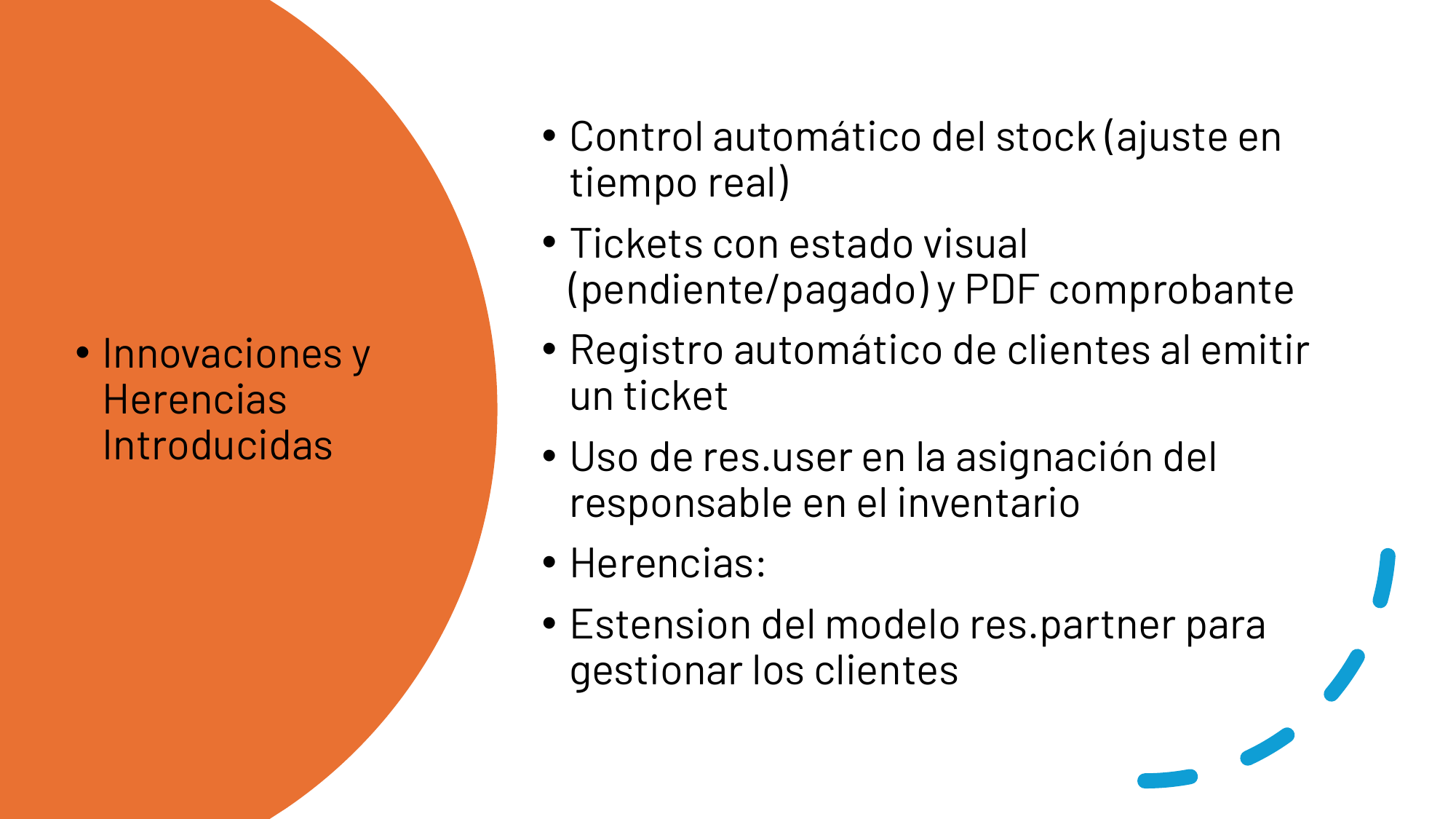

Control automático del stock (ajuste en tiempo real)
Tickets con estado visual (pendiente/pagado) y PDF comprobante
Registro automático de clientes al emitir un ticket
Uso de res.user en la asignación del responsable en el inventario
Herencias:
Estension del modelo res.partner para gestionar los clientes

Innovaciones y Herencias Introducidas